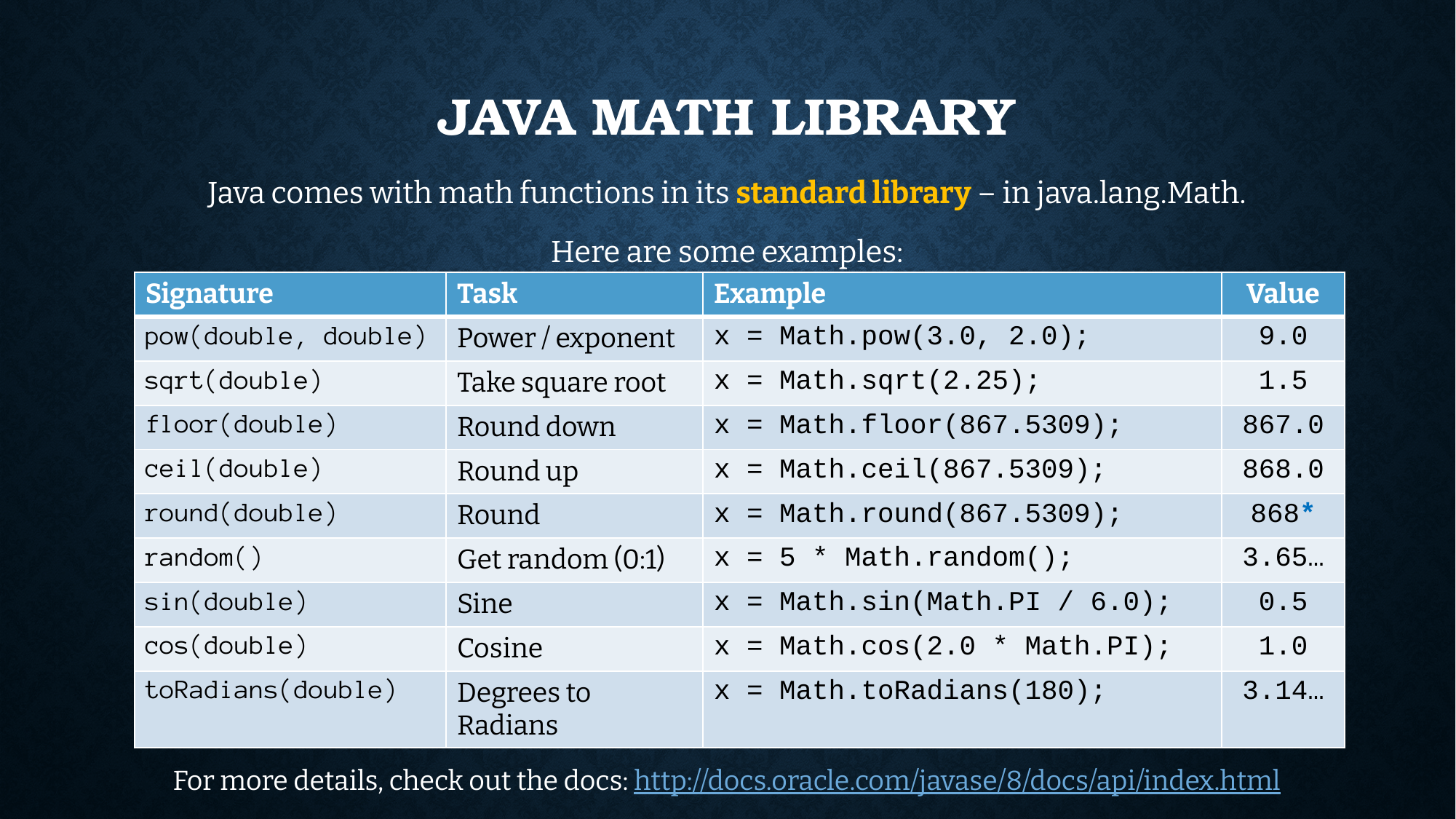

# Java Math Library
Java comes with math functions in its standard library – in java.lang.Math.
Here are some examples:
| Signature | Task | Example | Value |
| --- | --- | --- | --- |
| pow(double, double) | Power / exponent | x = Math.pow(3.0, 2.0); | 9.0 |
| sqrt(double) | Take square root | x = Math.sqrt(2.25); | 1.5 |
| floor(double) | Round down | x = Math.floor(867.5309); | 867.0 |
| ceil(double) | Round up | x = Math.ceil(867.5309); | 868.0 |
| round(double) | Round | x = Math.round(867.5309); | 868\* |
| random() | Get random (0:1) | x = 5 \* Math.random(); | 3.65… |
| sin(double) | Sine | x = Math.sin(Math.PI / 6.0); | 0.5 |
| cos(double) | Cosine | x = Math.cos(2.0 \* Math.PI); | 1.0 |
| toRadians(double) | Degrees to Radians | x = Math.toRadians(180); | 3.14… |
For more details, check out the docs: http://docs.oracle.com/javase/8/docs/api/index.html